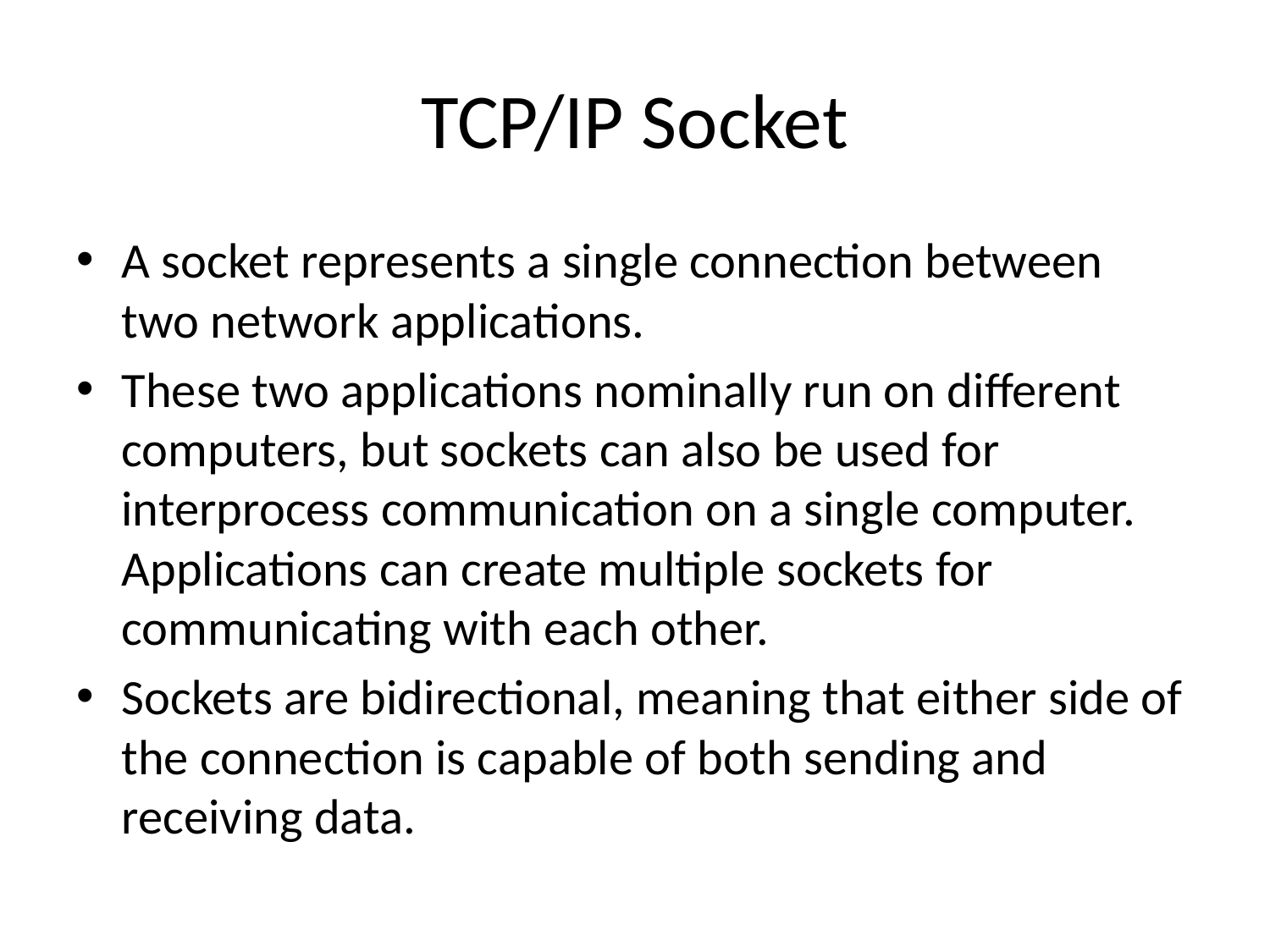

# TCP/IP Socket
A socket represents a single connection between two network applications.
These two applications nominally run on different computers, but sockets can also be used for interprocess communication on a single computer. Applications can create multiple sockets for communicating with each other.
Sockets are bidirectional, meaning that either side of the connection is capable of both sending and receiving data.